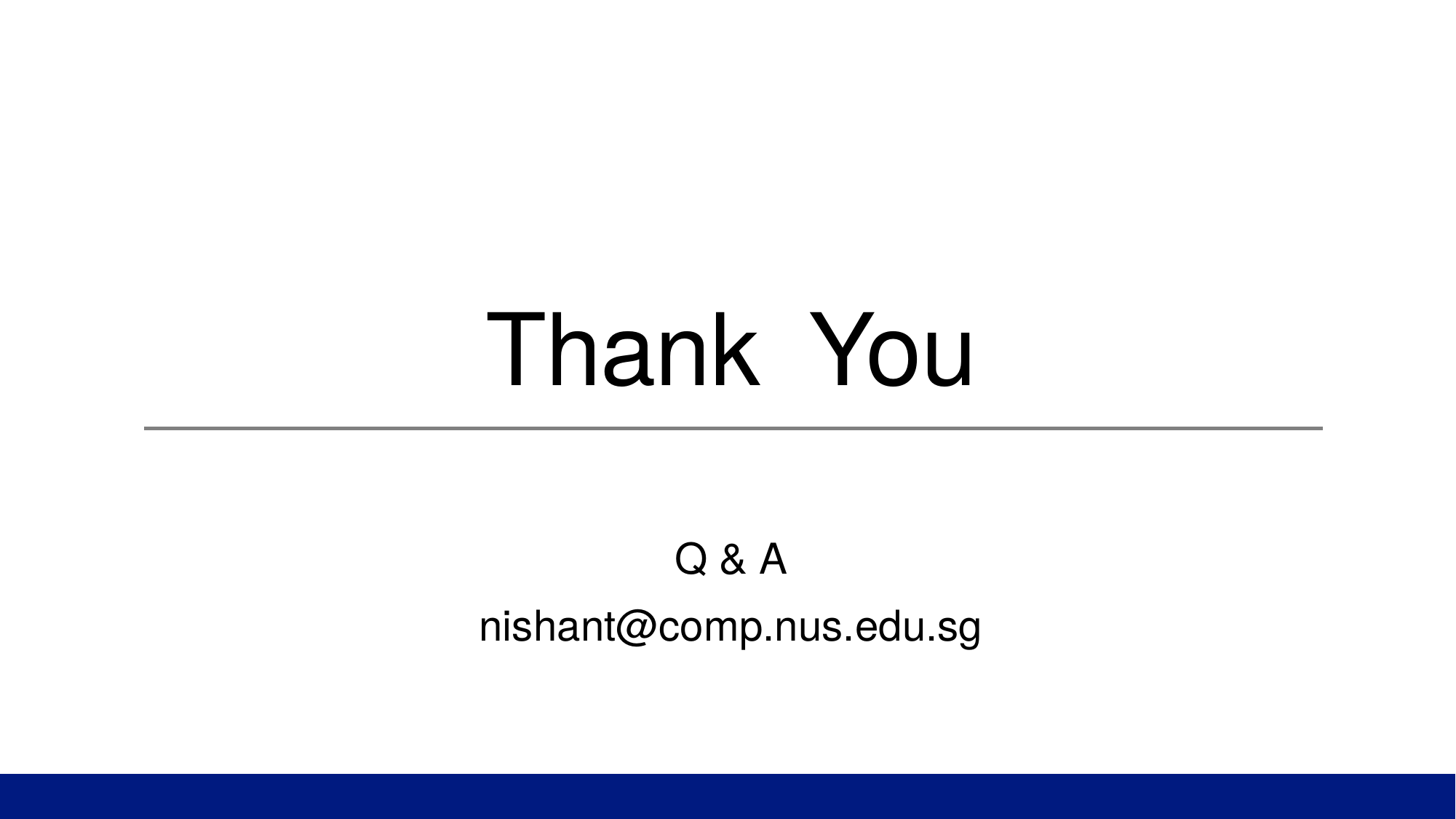

# Thank You
Q & A
nishant@comp.nus.edu.sg